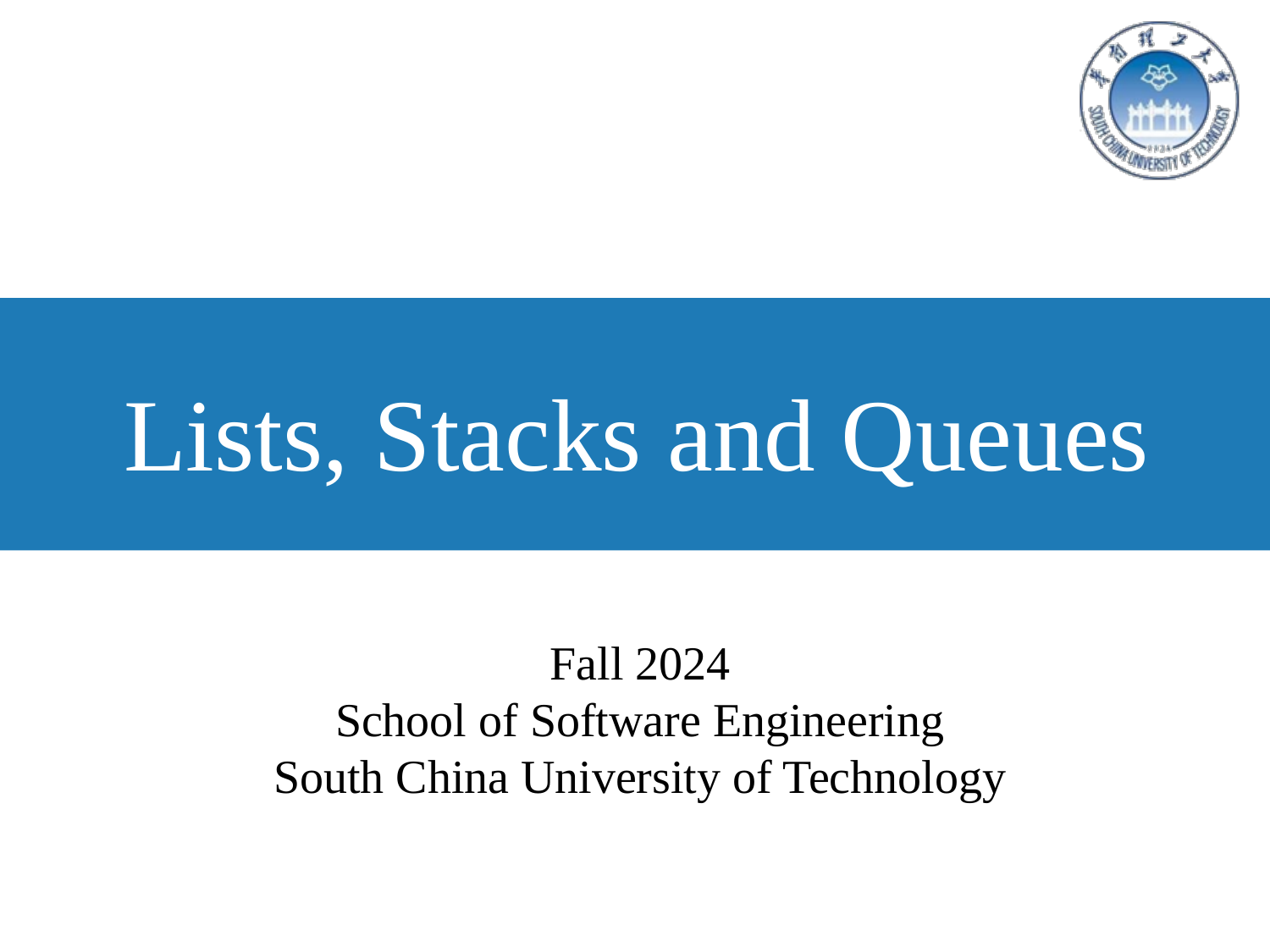

# Lists, Stacks and Queues
Fall 2024
School of Software Engineering
South China University of Technology